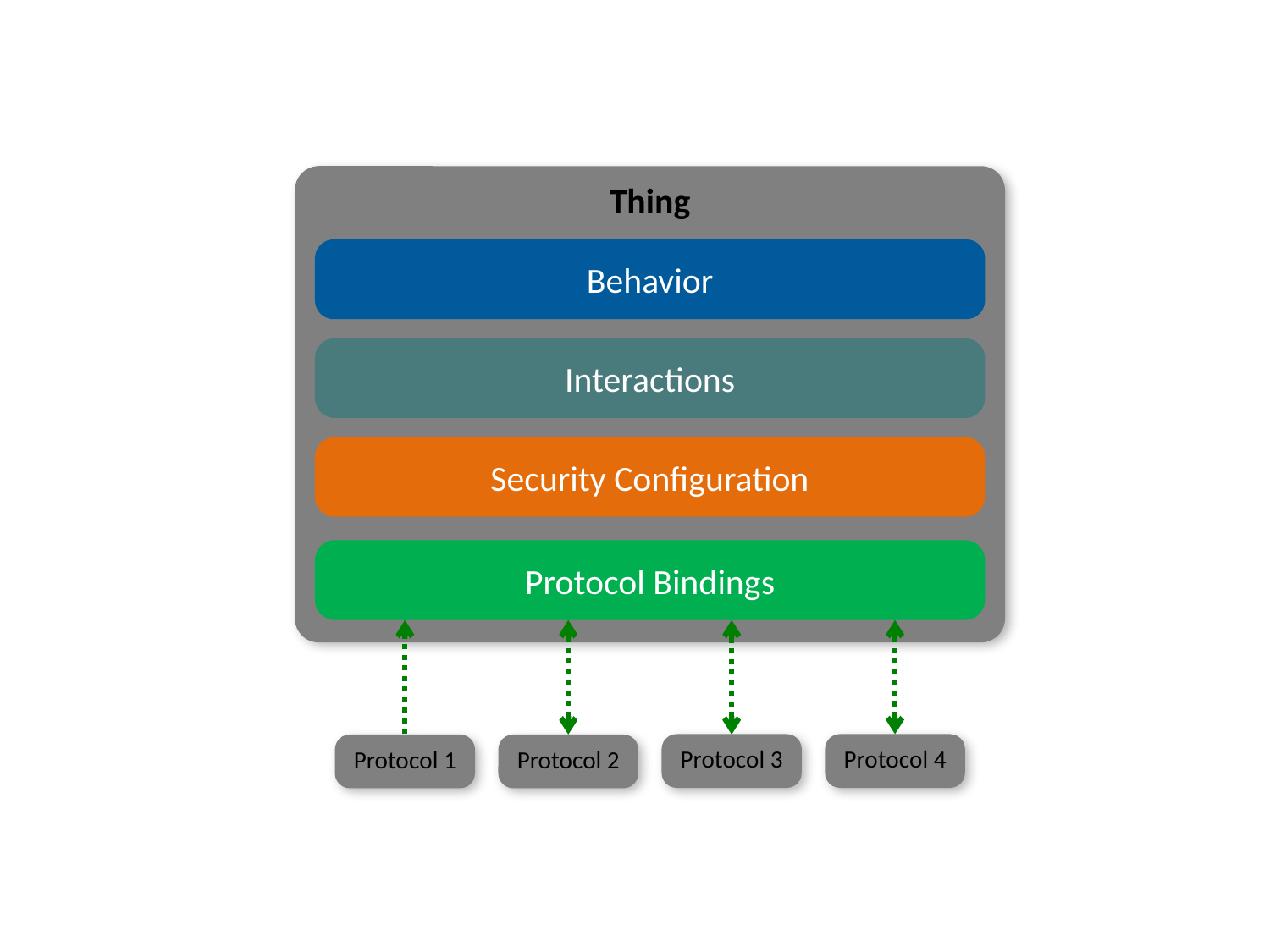

Thing
Behavior
Interactions
Security Configuration
Protocol Bindings
Protocol 4
Protocol 3
Protocol 1
Protocol 2